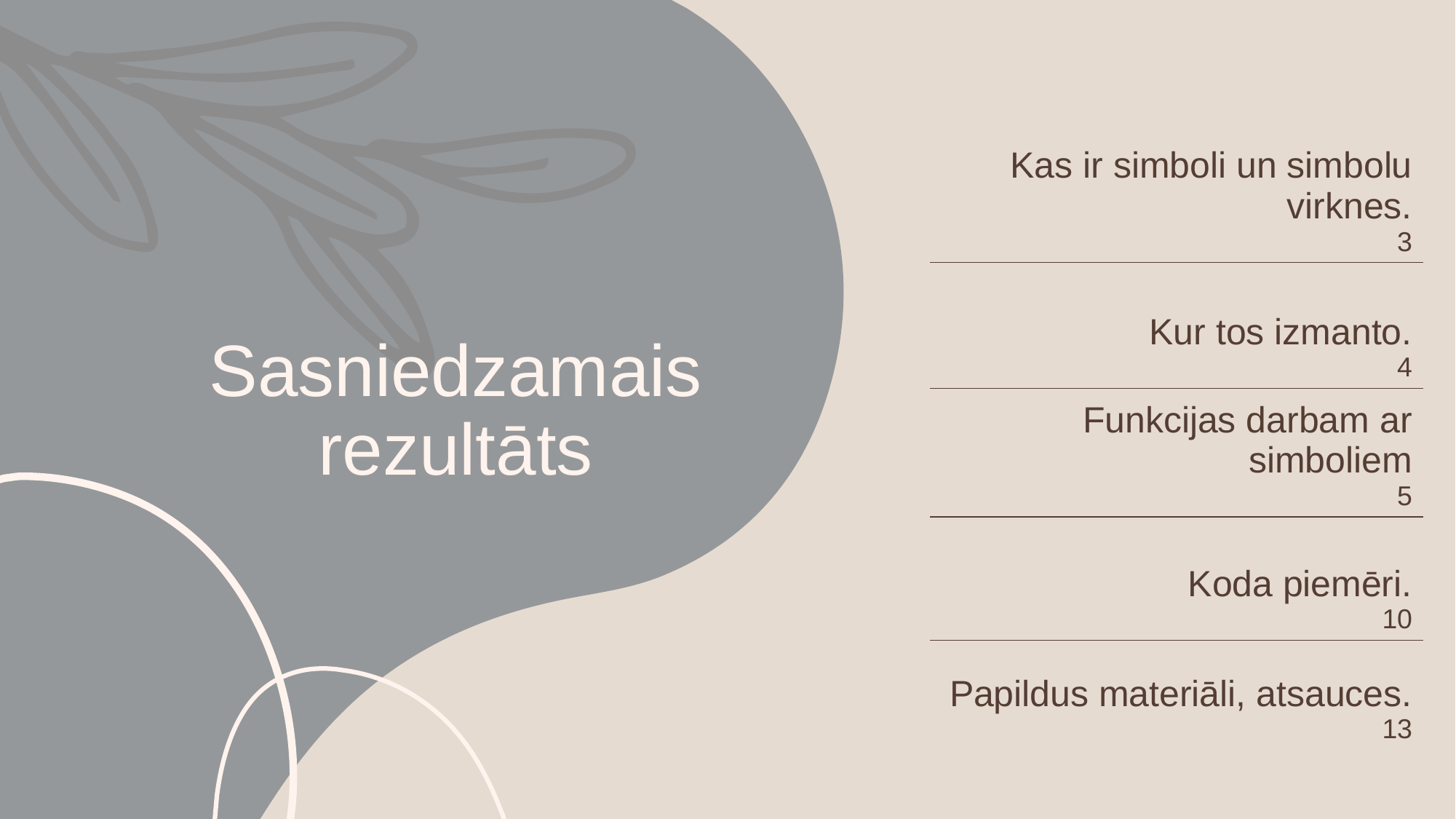

| Kas ir simboli un simbolu virknes. 3 |
| --- |
| Kur tos izmanto. 4 |
| Funkcijas darbam ar simboliem 5 |
| Koda piemēri. 10 |
| Papildus materiāli, atsauces. 13 |
# Sasniedzamais rezultāts